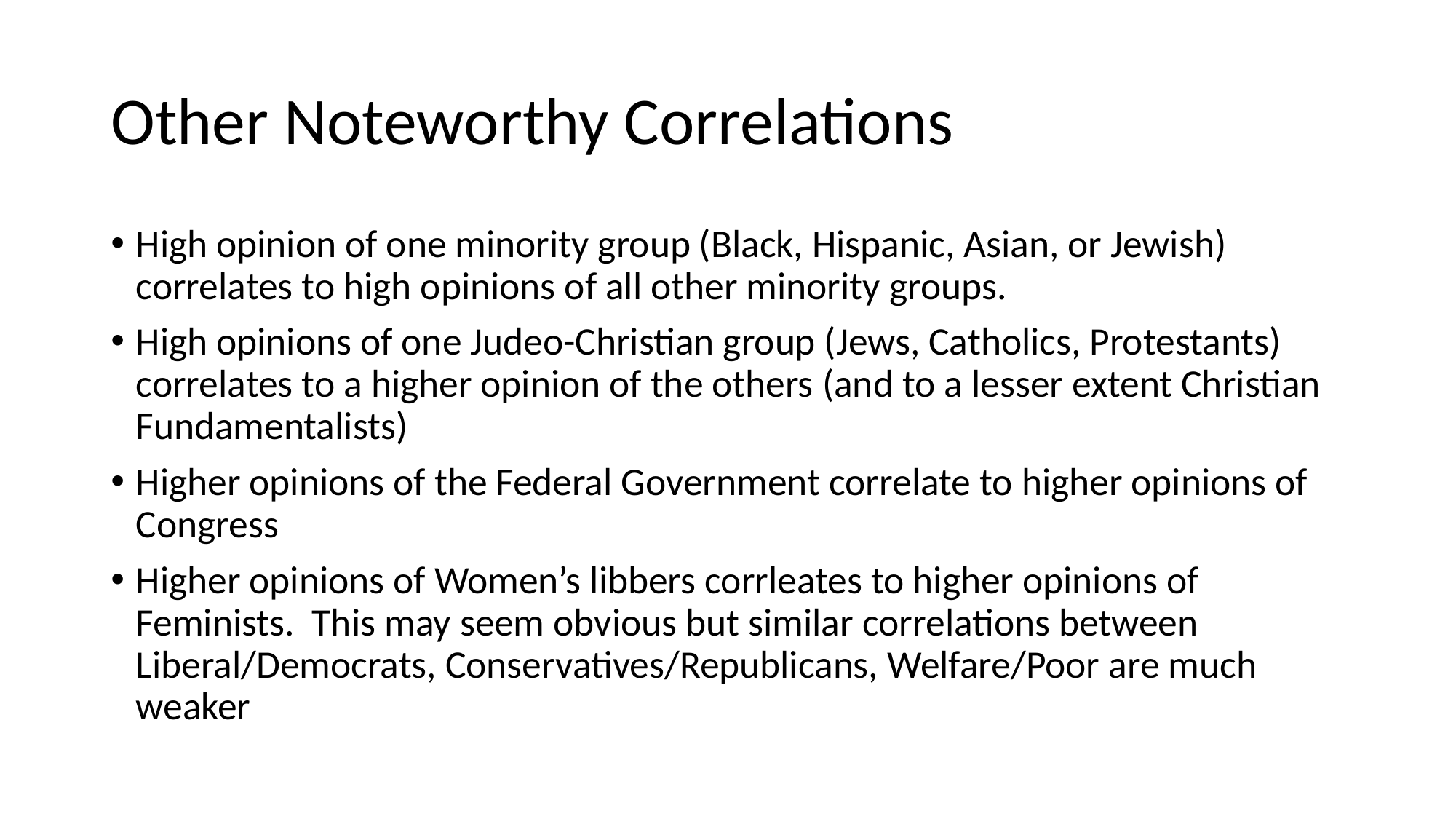

# Other Noteworthy Correlations
High opinion of one minority group (Black, Hispanic, Asian, or Jewish) correlates to high opinions of all other minority groups.
High opinions of one Judeo-Christian group (Jews, Catholics, Protestants) correlates to a higher opinion of the others (and to a lesser extent Christian Fundamentalists)
Higher opinions of the Federal Government correlate to higher opinions of Congress
Higher opinions of Women’s libbers corrleates to higher opinions of Feminists.  This may seem obvious but similar correlations between Liberal/Democrats, Conservatives/Republicans, Welfare/Poor are much weaker